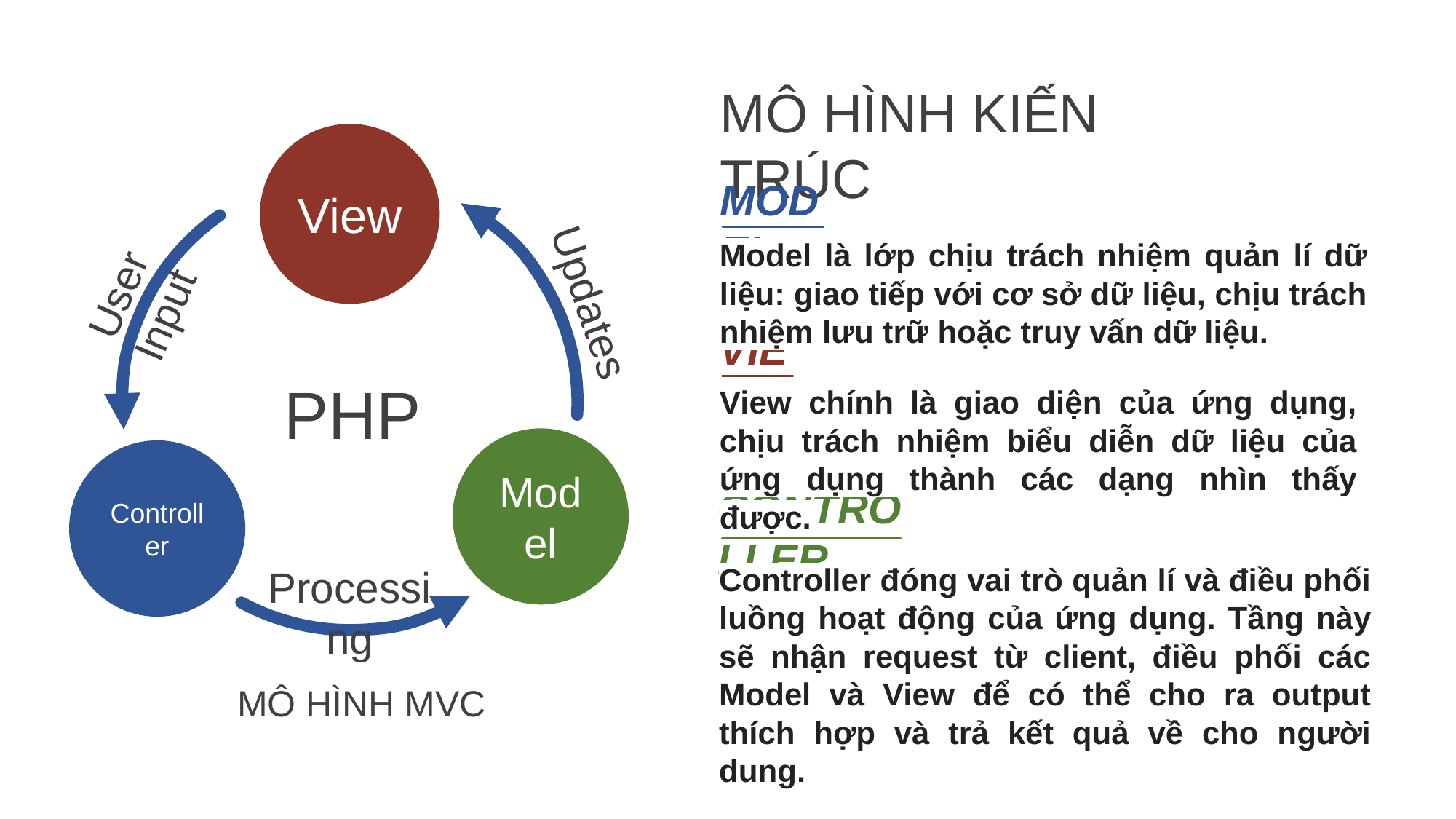

MÔ HÌNH KIẾN TRÚC
View
MODEL

Model là lớp chịu trách nhiệm quản lí dữ liệu: giao tiếp với cơ sở dữ liệu, chịu trách nhiệm lưu trữ hoặc truy vấn dữ liệu.
User Input
Updates
VIEW
PHP
View chính là giao diện của ứng dụng, chịu trách nhiệm biểu diễn dữ liệu của ứng dụng thành các dạng nhìn thấy được.
Model
Controller
CONTROLLER
Controller đóng vai trò quản lí và điều phối luồng hoạt động của ứng dụng. Tầng này sẽ nhận request từ client, điều phối các Model và View để có thể cho ra output thích hợp và trả kết quả về cho người dung.
Processing
MÔ HÌNH MVC